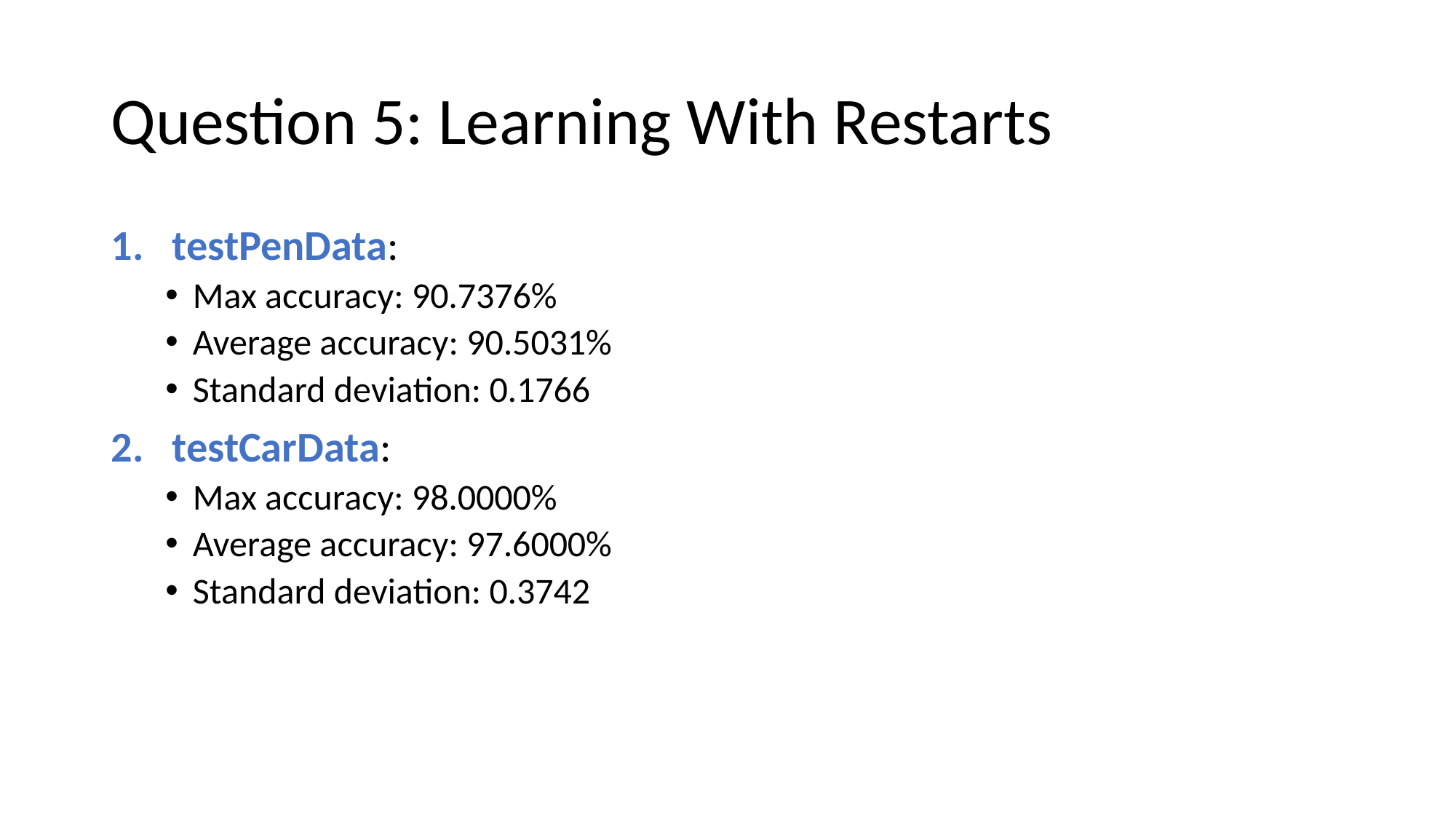

# Question 5: Learning With Restarts
testPenData:
Max accuracy: 90.7376%
Average accuracy: 90.5031%
Standard deviation: 0.1766
testCarData:
Max accuracy: 98.0000%
Average accuracy: 97.6000%
Standard deviation: 0.3742